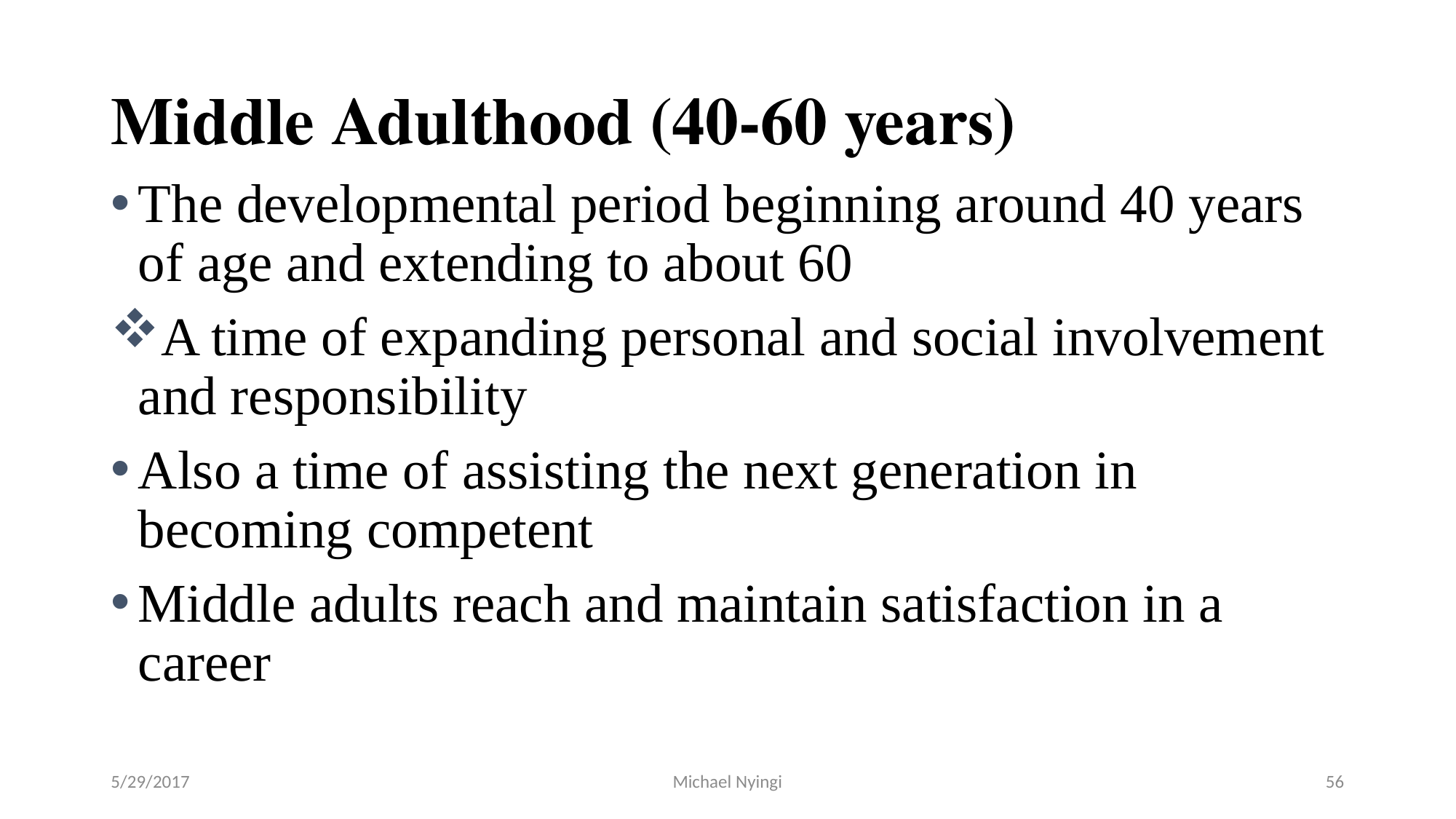

# Middle Adulthood (40-60 years)
The developmental period beginning around 40 years of age and extending to about 60
A time of expanding personal and social involvement and responsibility
Also a time of assisting the next generation in becoming competent
Middle adults reach and maintain satisfaction in a career

5/29/2017
Michael Nyingi
56